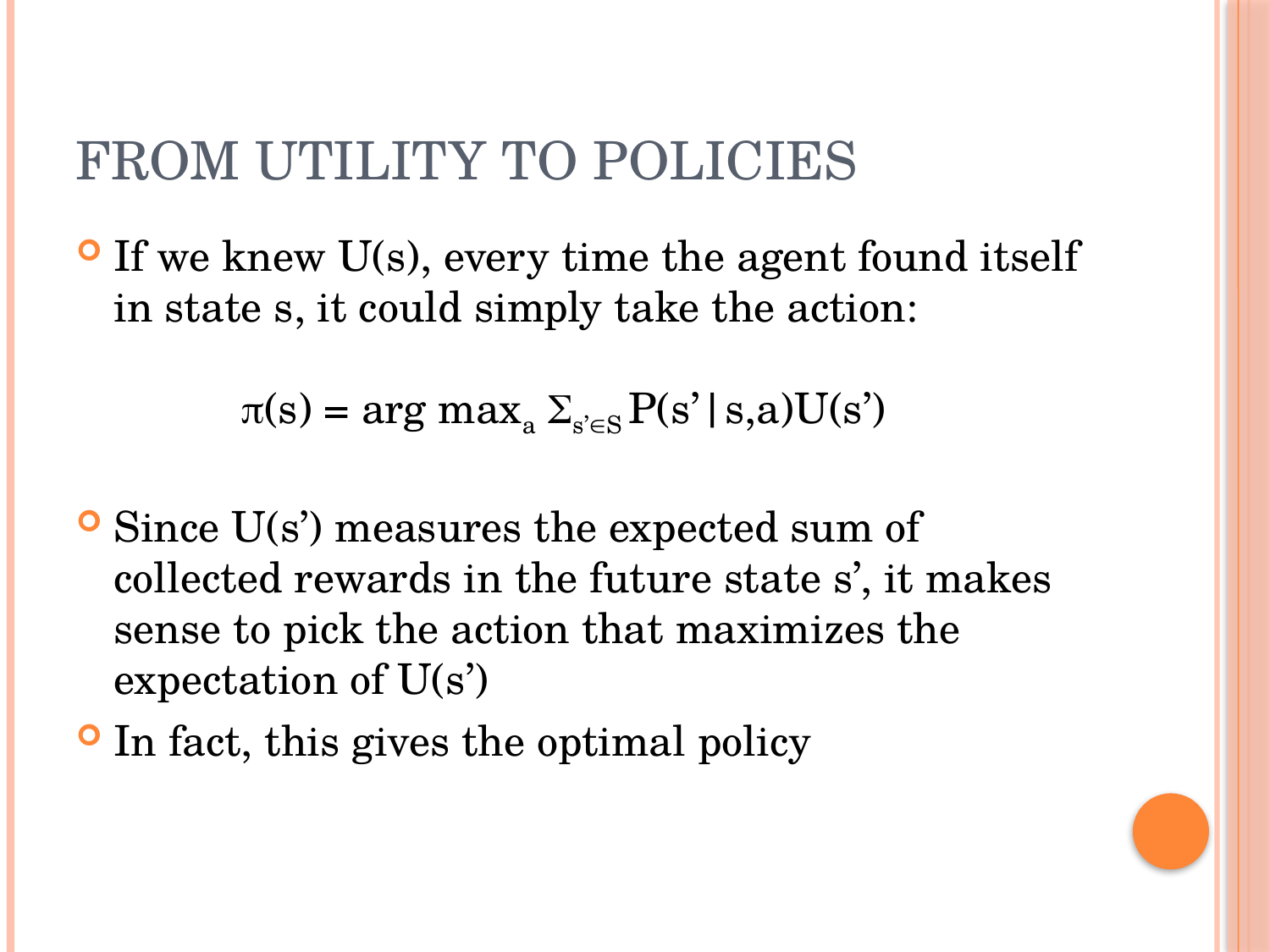

# From Utility to Policies
If we knew U(s), every time the agent found itself in state s, it could simply take the action:
	π(s) = arg maxa Σs’∈S P(s’|s,a)U(s’)
Since U(s’) measures the expected sum of collected rewards in the future state s’, it makes sense to pick the action that maximizes the expectation of U(s’)
In fact, this gives the optimal policy